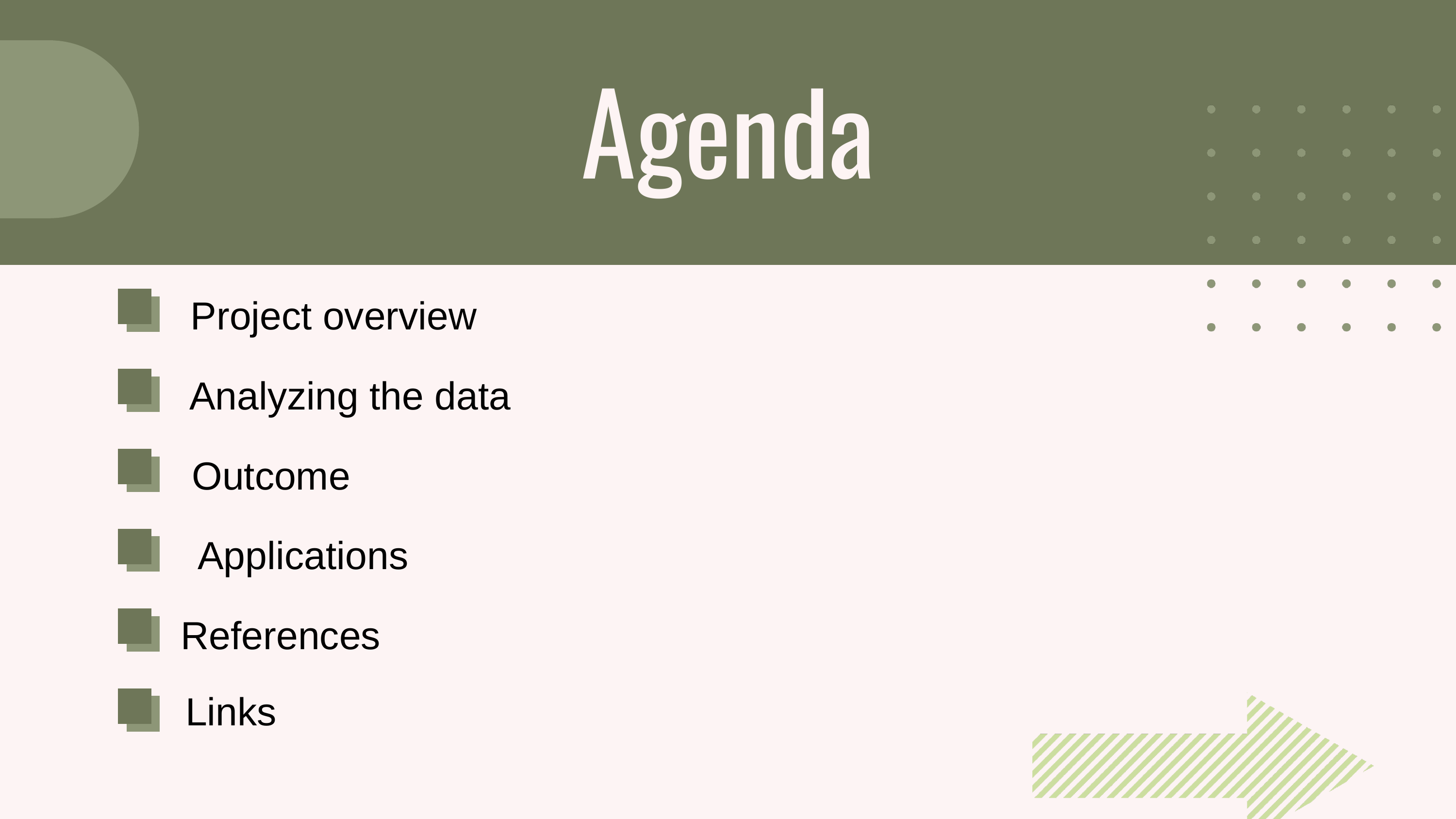

Agenda

Project overview

Analyzing the data

Outcome

Applications

References

Links